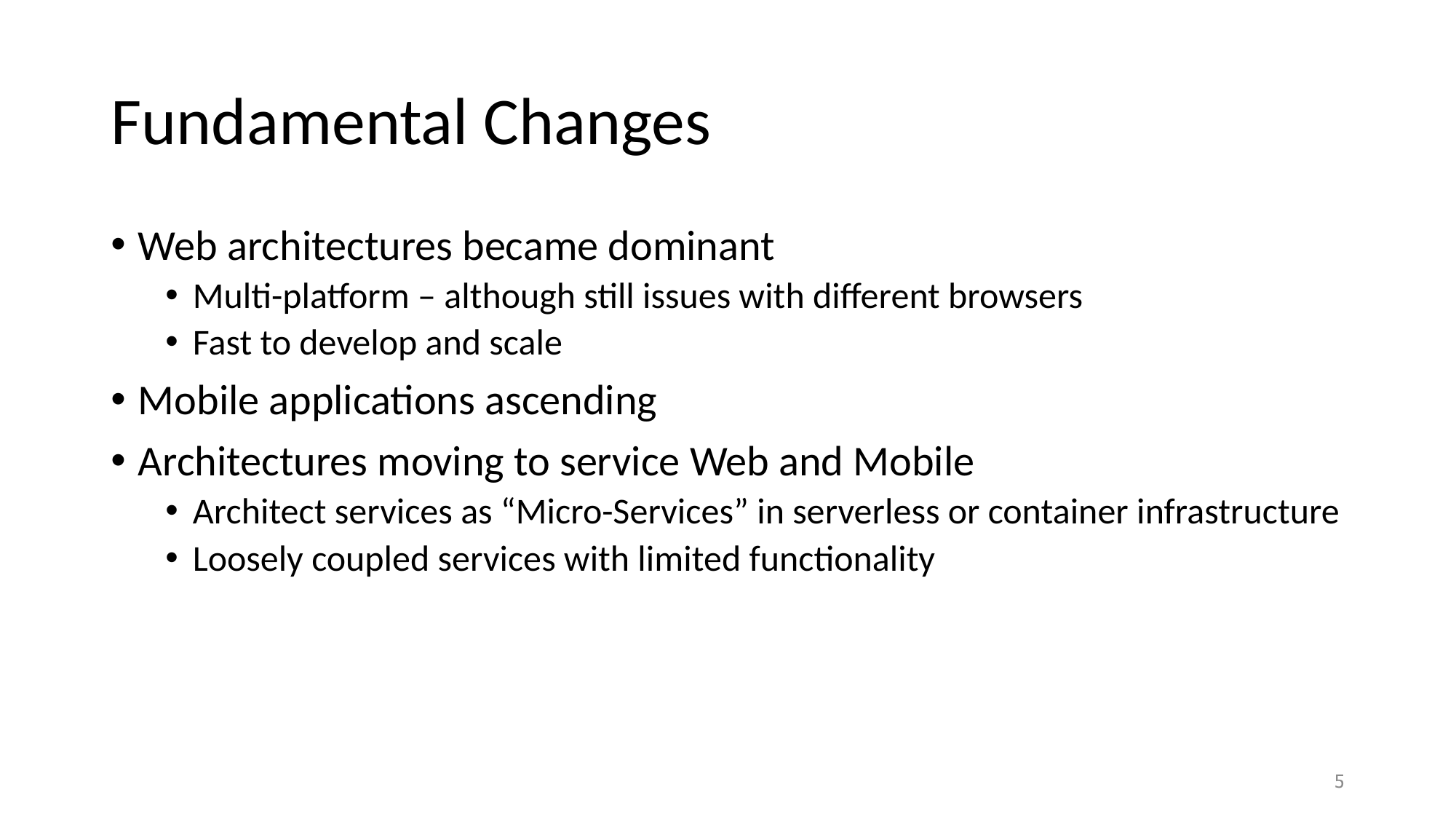

# Fundamental Changes
Web architectures became dominant
Multi-platform – although still issues with different browsers
Fast to develop and scale
Mobile applications ascending
Architectures moving to service Web and Mobile
Architect services as “Micro-Services” in serverless or container infrastructure
Loosely coupled services with limited functionality

5